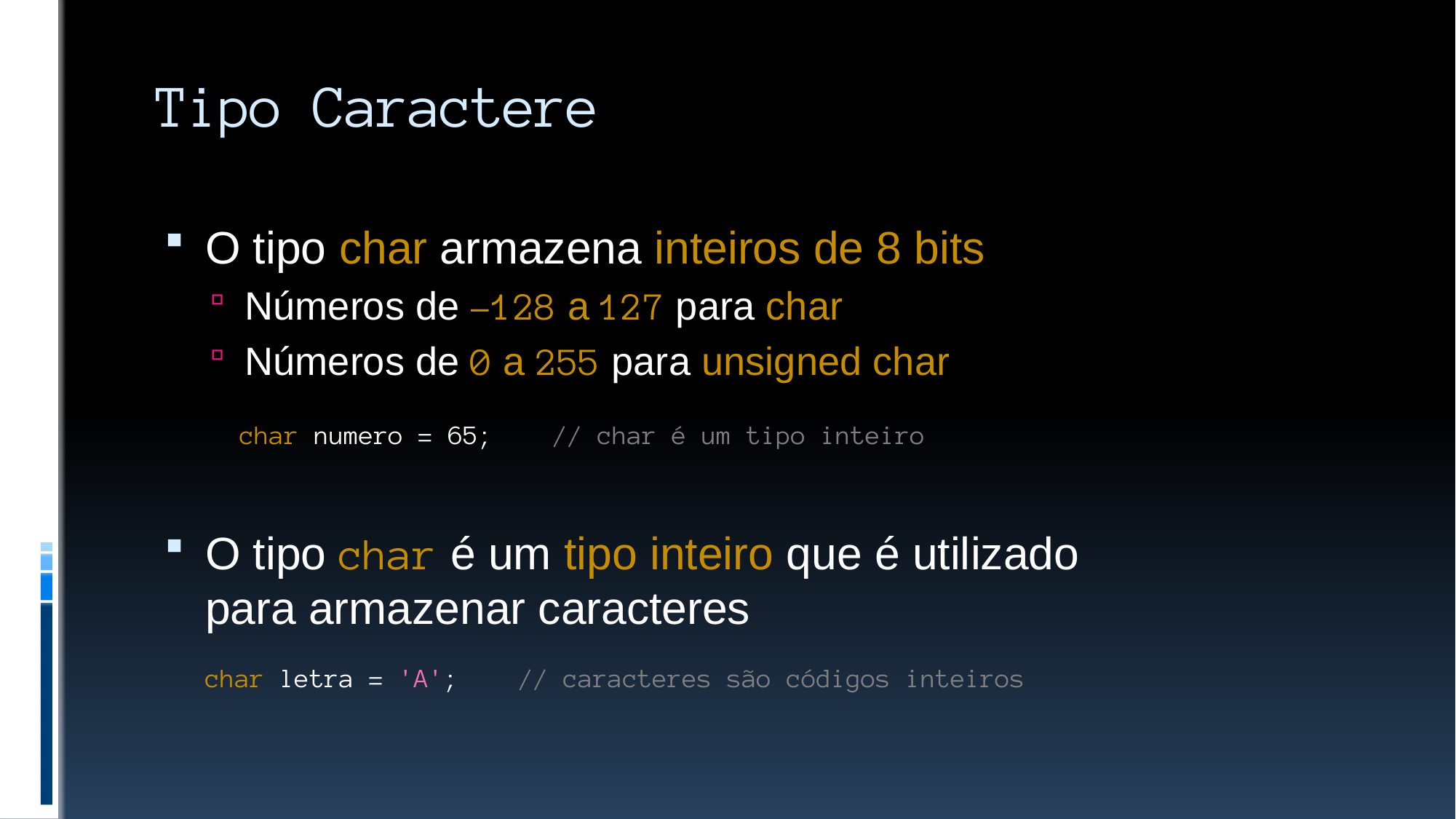

# Tipo Caractere
O tipo char armazena inteiros de 8 bits
Números de -128 a 127 para char
Números de 0 a 255 para unsigned char

O tipo char é um tipo inteiro que é utilizado
para armazenar caracteres

char numero = 65;    // char é um tipo inteiro
char letra = 'A';    // caracteres são códigos inteiros